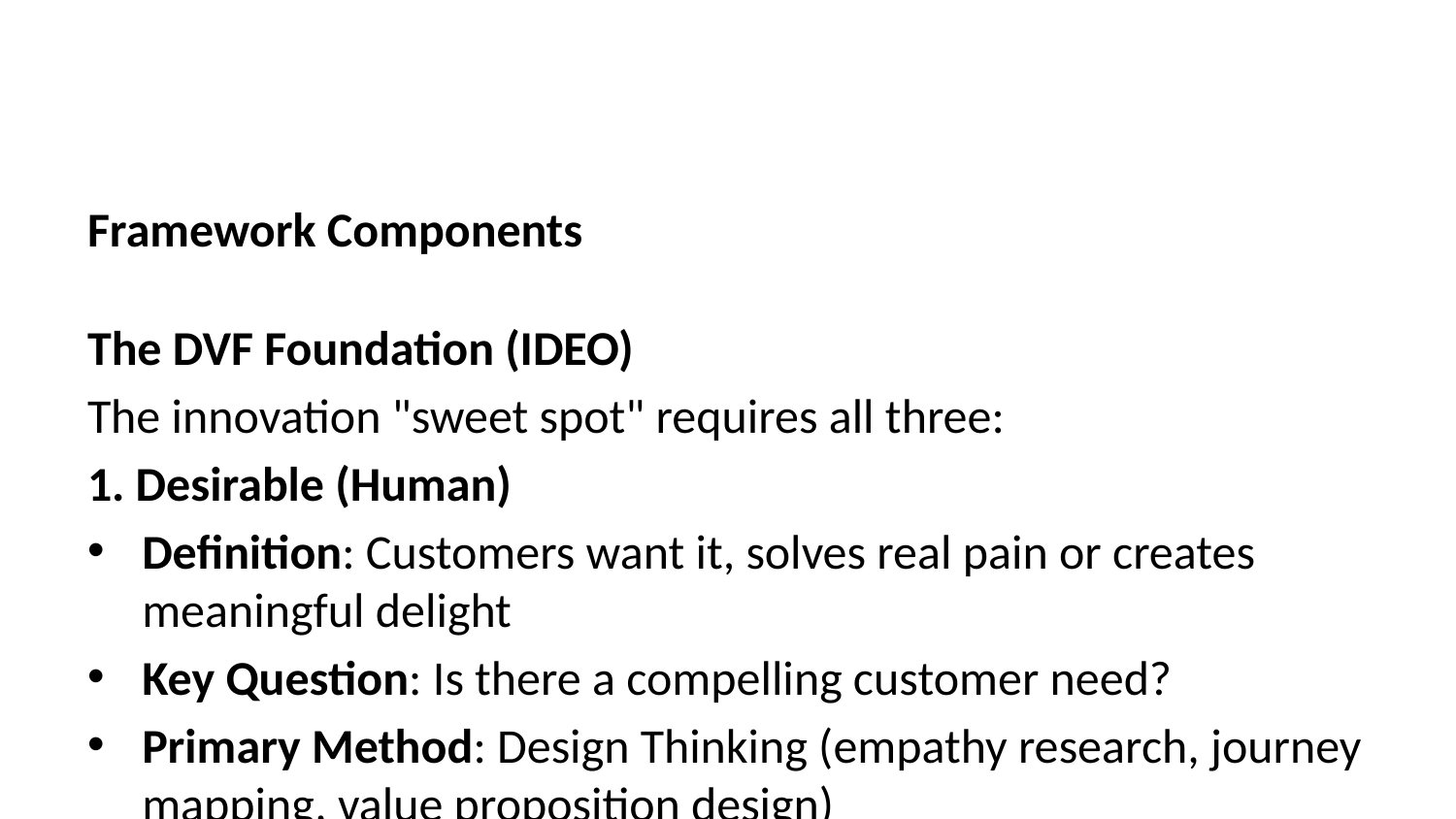

Framework Components
The DVF Foundation (IDEO)
The innovation "sweet spot" requires all three:
1. Desirable (Human)
Definition: Customers want it, solves real pain or creates meaningful delight
Key Question: Is there a compelling customer need?
Primary Method: Design Thinking (empathy research, journey mapping, value proposition design)
Evidence Required: Customer research, willingness-to-pay signals, emotional resonance
Framework Alignment: Design Thinking primary output
2. Feasible (Technical)
Definition: We can build it with available or accessible technology and resources
Key Question: Can we build it with acceptable resources?
Primary Method: Technical validation, prototyping, architecture design
Evidence Required: Working proof-of-concept, acceptable resource requirements, no insurmountable barriers
Framework Alignment: Technical validation (often implicit in Stage-Gate Phase 3-4, now explicit)
3. Viable (Business)
Definition: Makes economic sense, sustainable business model
Key Question: Does the business model work?
Primary Method: Lean Startup (MVP testing, business model validation, unit economics)
Evidence Required: Positive unit economics, product-market fit confirmed, repeatable sales motion
Framework Alignment: Lean Startup primary output
Extended Dimensions (Practitioner Additions)
4. Scalable (Operational)
Definition: Can grow profitably without breaking operationally
Key Question: Can we scale it profitably?
Primary Method: Agile development, operational excellence, infrastructure planning
Evidence Required: Unit economics maintain at scale, operational complexity manageable, infrastructure ready
Framework Alignment: Agile/Operational Excellence (Stage-Gate Phase 5-6)
5. Adaptable (Evolutionary)
Definition: Can evolve with changing markets, technology, and customer needs
Key Question: Can it evolve continuously?
Primary Method: Platform strategy, ecosystem development, continuous learning systems
Evidence Required: Platform architecture enables iteration, ecosystem strategy in place, learning systems active
Framework Alignment: NEW dimension - addresses continuous evolution missing from traditional Stage-Gate